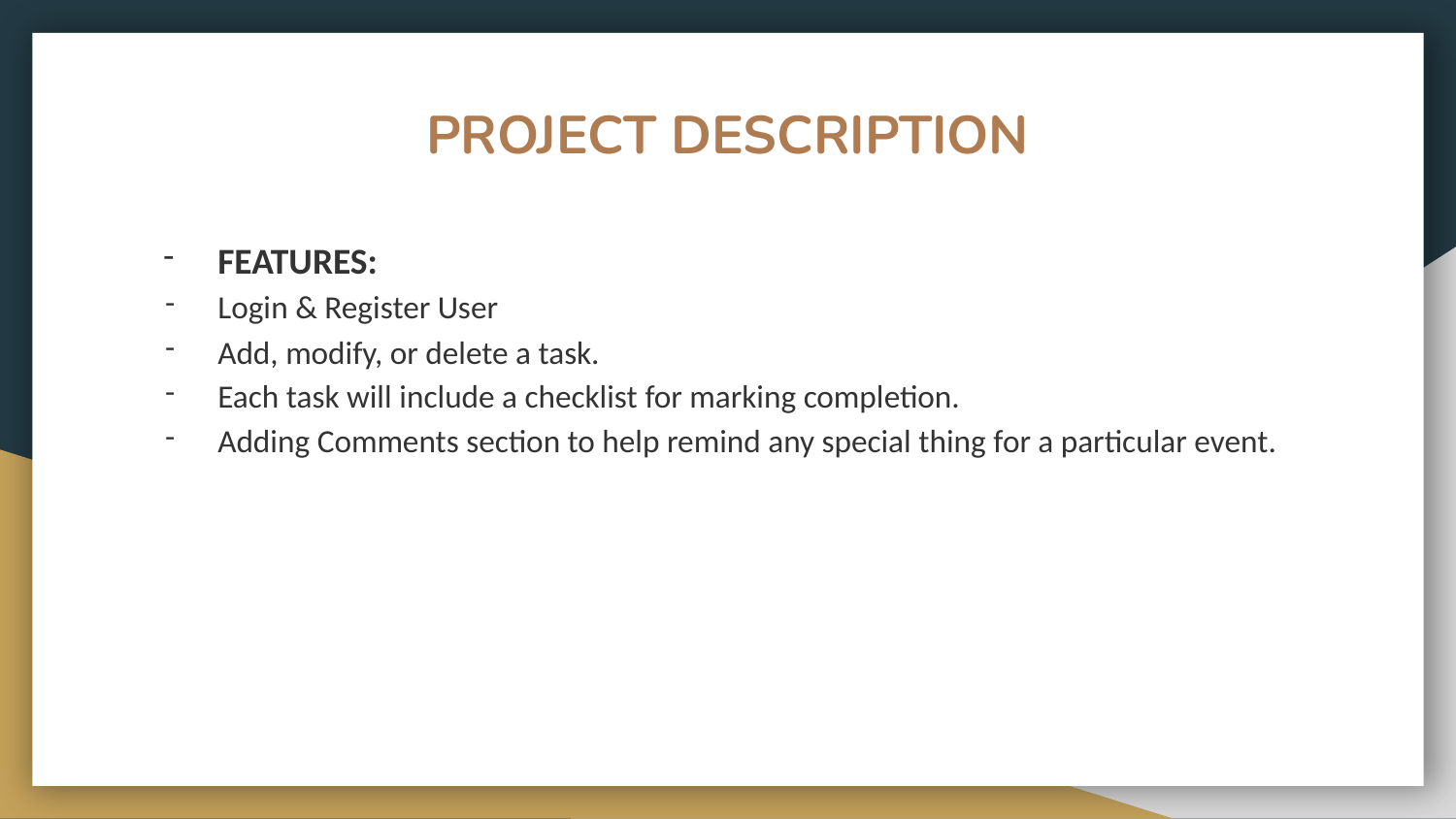

# PROJECT DESCRIPTION
FEATURES:
Login & Register User
Add, modify, or delete a task.
Each task will include a checklist for marking completion.
Adding Comments section to help remind any special thing for a particular event.